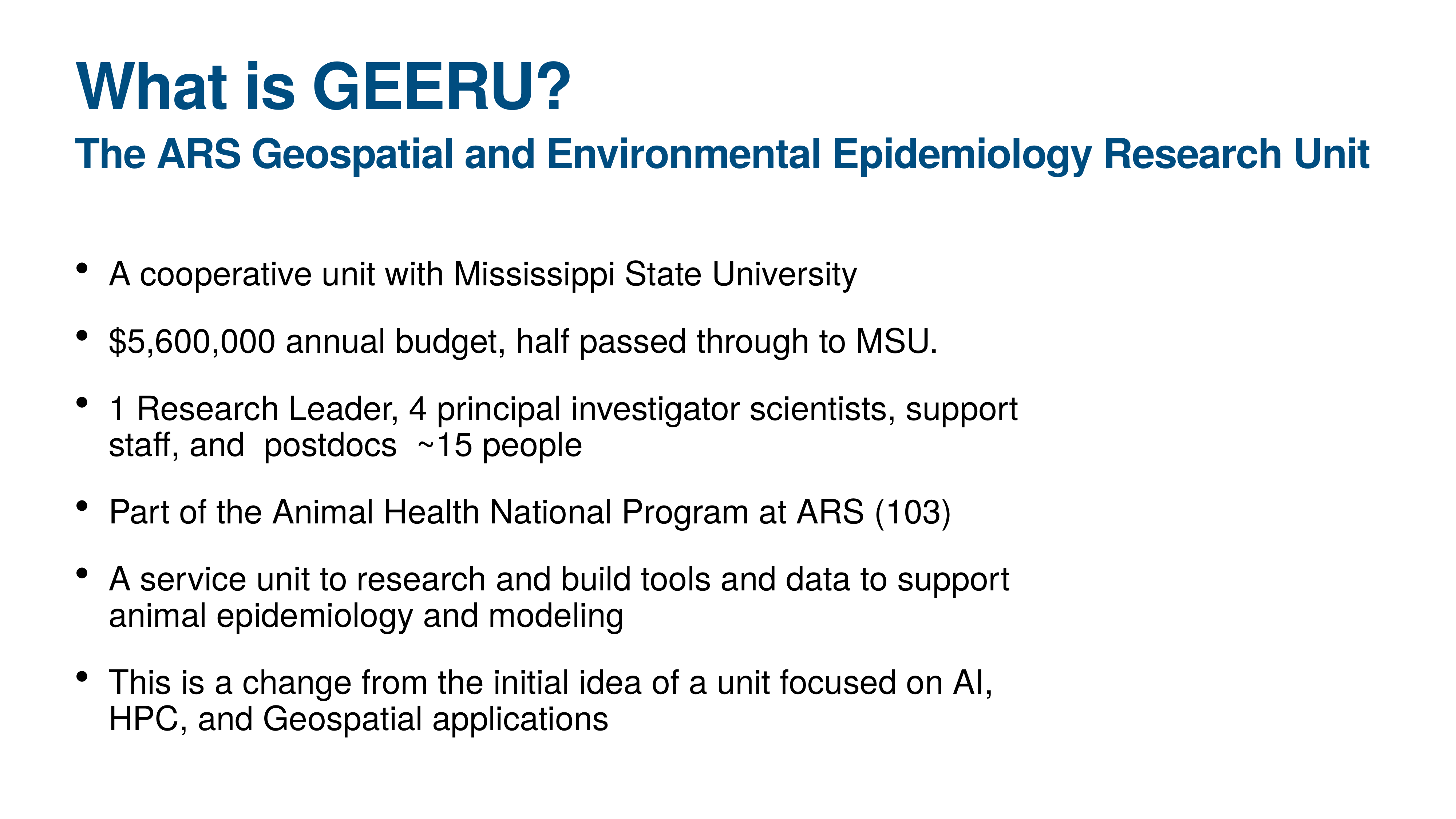

# What is GEERU?
The ARS Geospatial and Environmental Epidemiology Research Unit
A cooperative unit with Mississippi State University
$5,600,000 annual budget, half passed through to MSU.
1 Research Leader, 4 principal investigator scientists, support staff, and  postdocs  ~15 people
Part of the Animal Health National Program at ARS (103)
A service unit to research and build tools and data to support animal epidemiology and modeling
This is a change from the initial idea of a unit focused on AI, HPC, and Geospatial applications